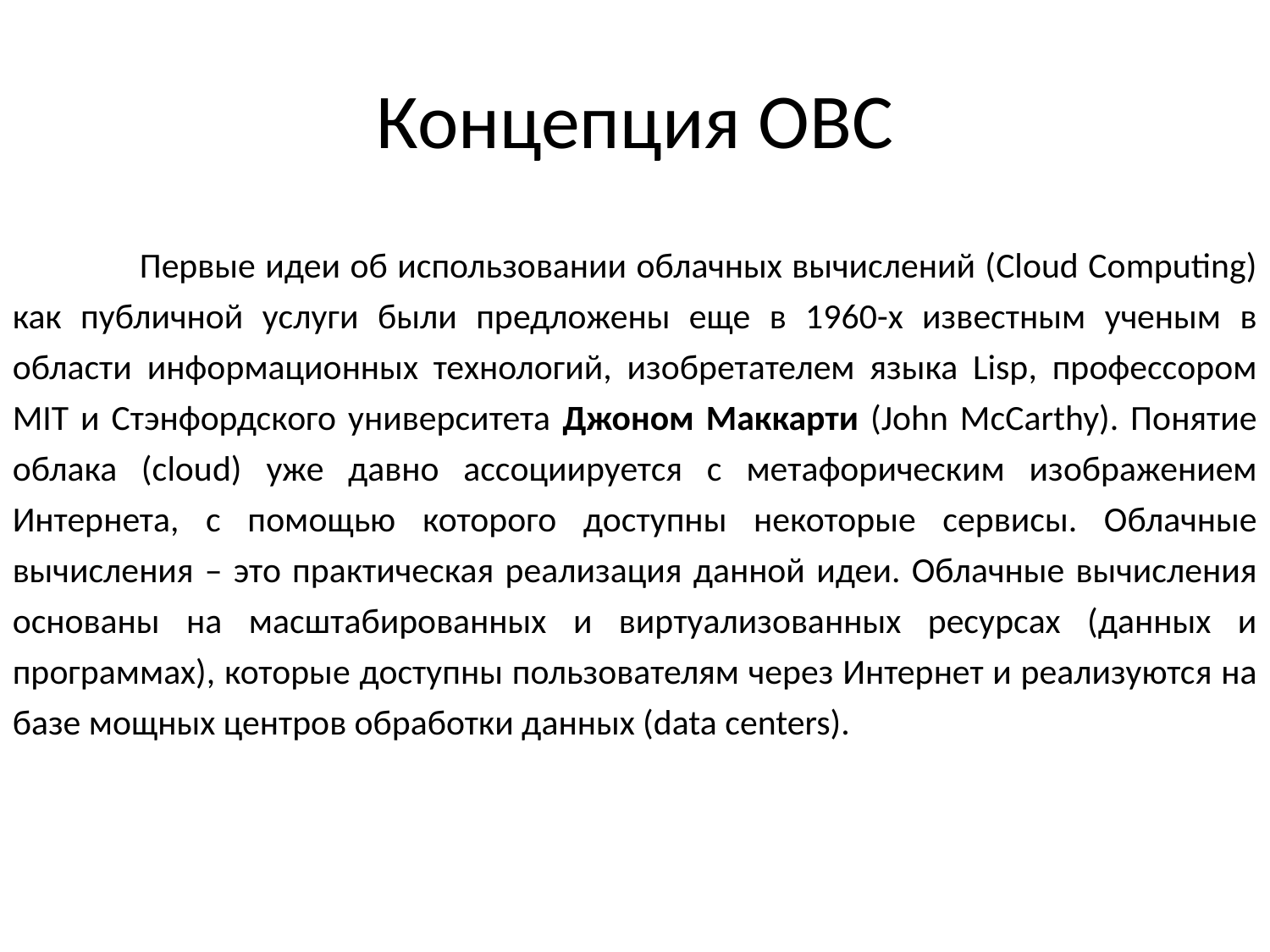

# Концепция ОВС
	Первые идеи об использовании облачных вычислений (Cloud Computing) как публичной услуги были предложены еще в 1960-х известным ученым в области информационных технологий, изобретателем языка Lisp, профессором MIT и Стэнфордского университета Джоном Маккарти (John McCarthy). Понятие облака (cloud) уже давно ассоциируется с метафорическим изображением Интернета, с помощью которого доступны некоторые сервисы. Облачные вычисления – это практическая реализация данной идеи. Облачные вычисления основаны на масштабированных и виртуализованных ресурсах (данных и программах), которые доступны пользователям через Интернет и реализуются на базе мощных центров обработки данных (data centers).